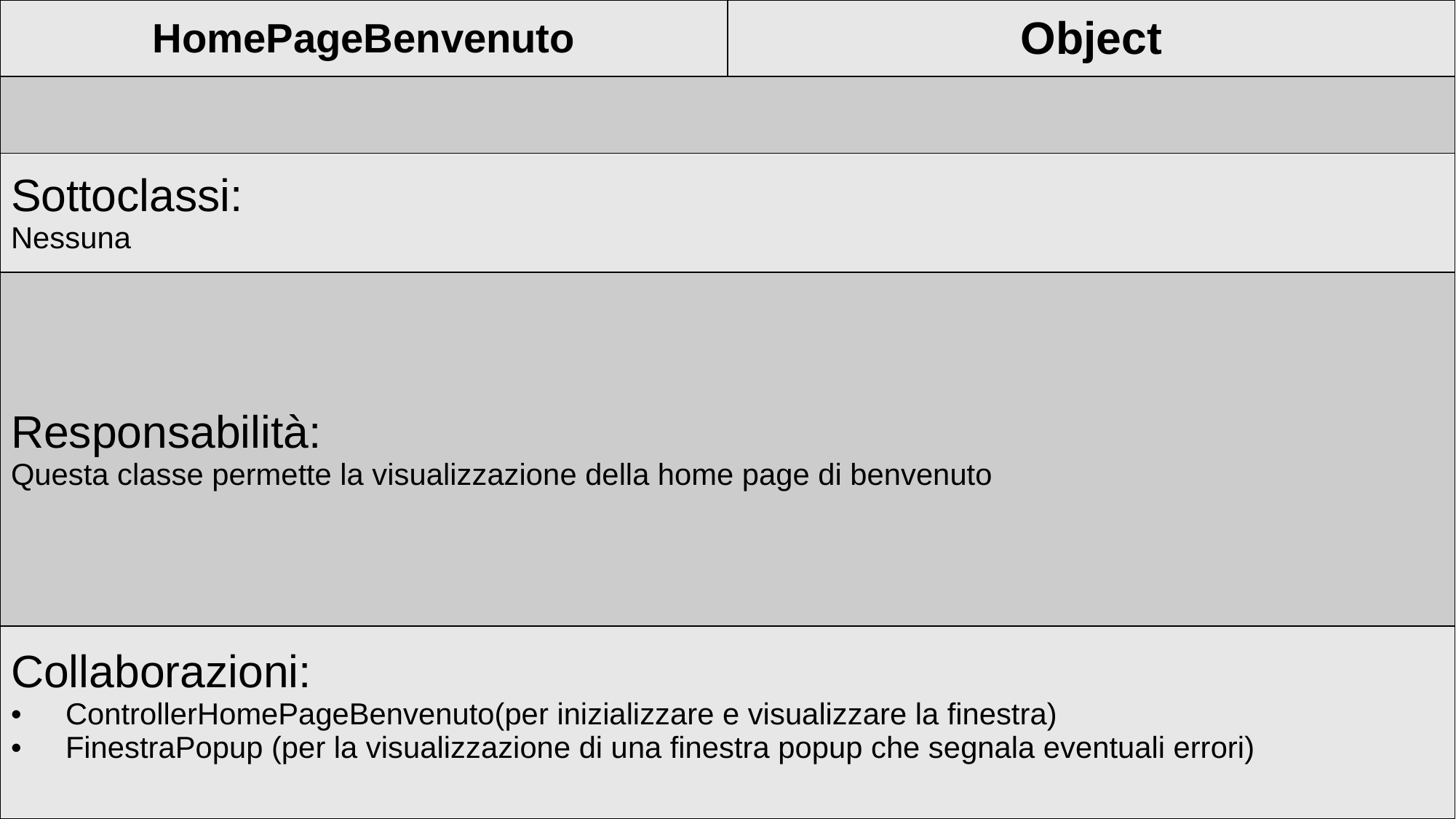

| HomePageBenvenuto | Object |
| --- | --- |
|  |  |
| Sottoclassi: Nessuna |  |
| Responsabilità: Questa classe permette la visualizzazione della home page di benvenuto |  |
| Collaborazioni: ControllerHomePageBenvenuto(per inizializzare e visualizzare la finestra) FinestraPopup (per la visualizzazione di una finestra popup che segnala eventuali errori) |  |